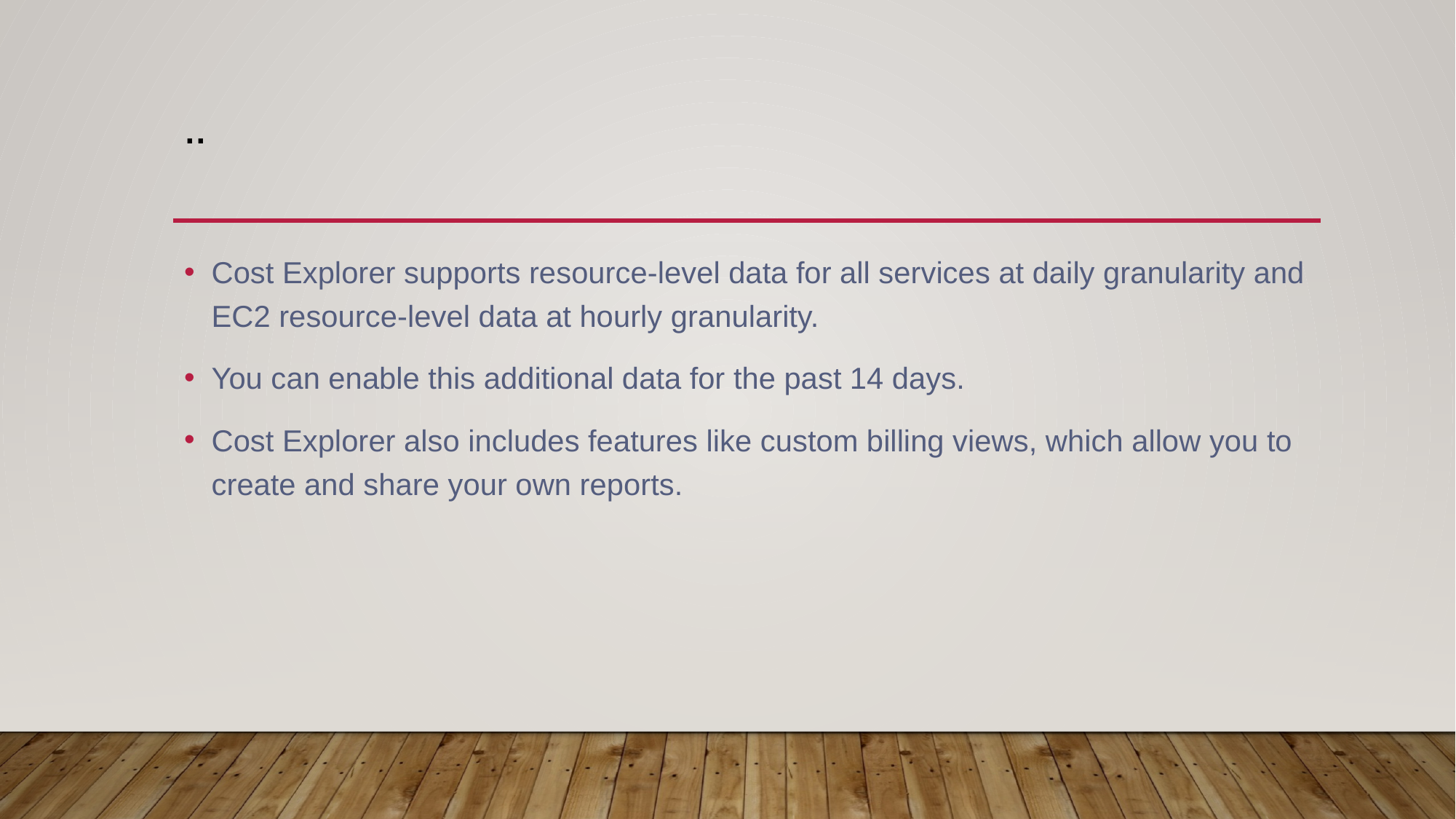

# ..
Cost Explorer supports resource-level data for all services at daily granularity and EC2 resource-level data at hourly granularity.
You can enable this additional data for the past 14 days.
Cost Explorer also includes features like custom billing views, which allow you to create and share your own reports.